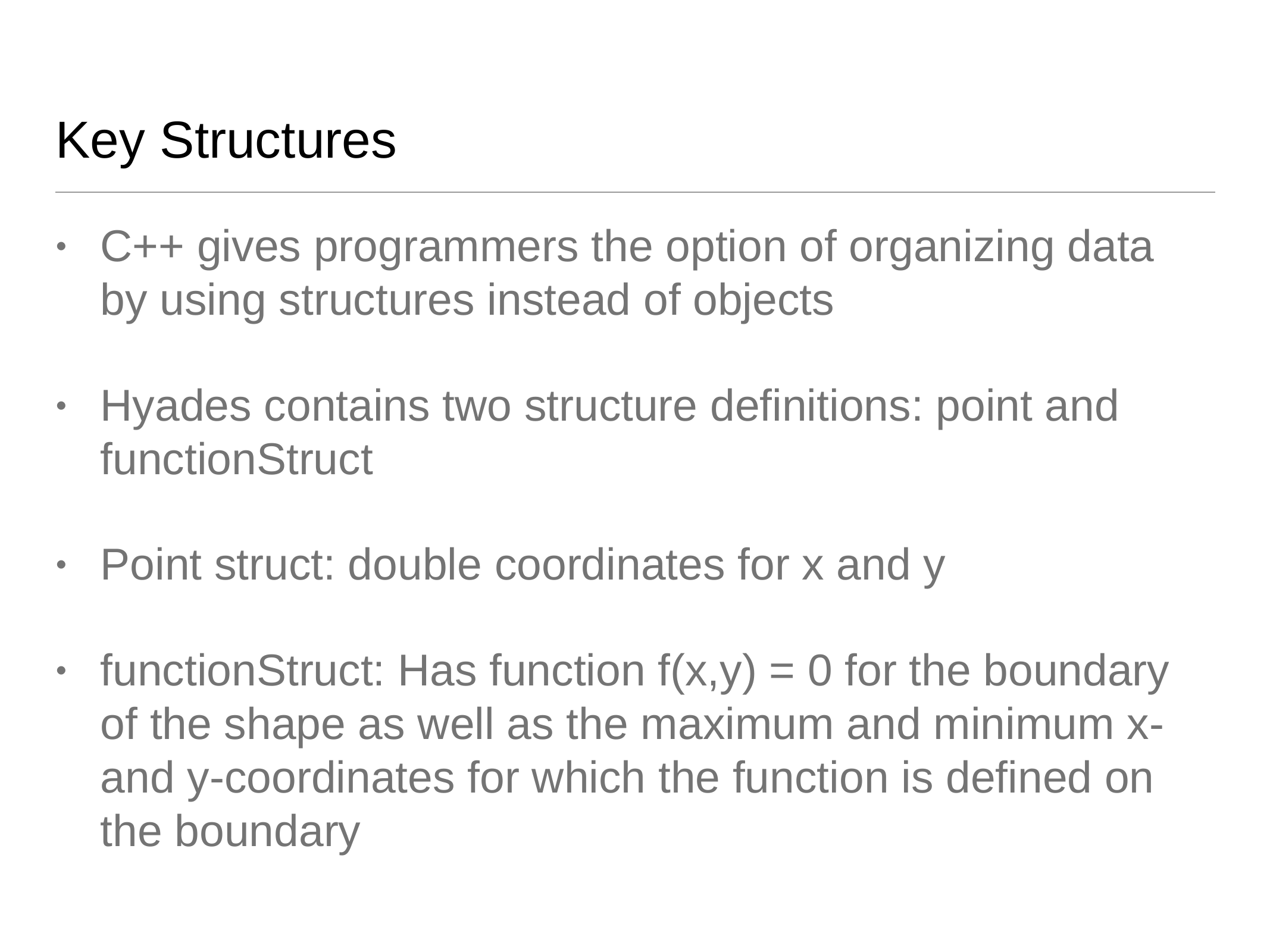

# Key Structures
C++ gives programmers the option of organizing data by using structures instead of objects
Hyades contains two structure definitions: point and functionStruct
Point struct: double coordinates for x and y
functionStruct: Has function f(x,y) = 0 for the boundary of the shape as well as the maximum and minimum x- and y-coordinates for which the function is defined on the boundary